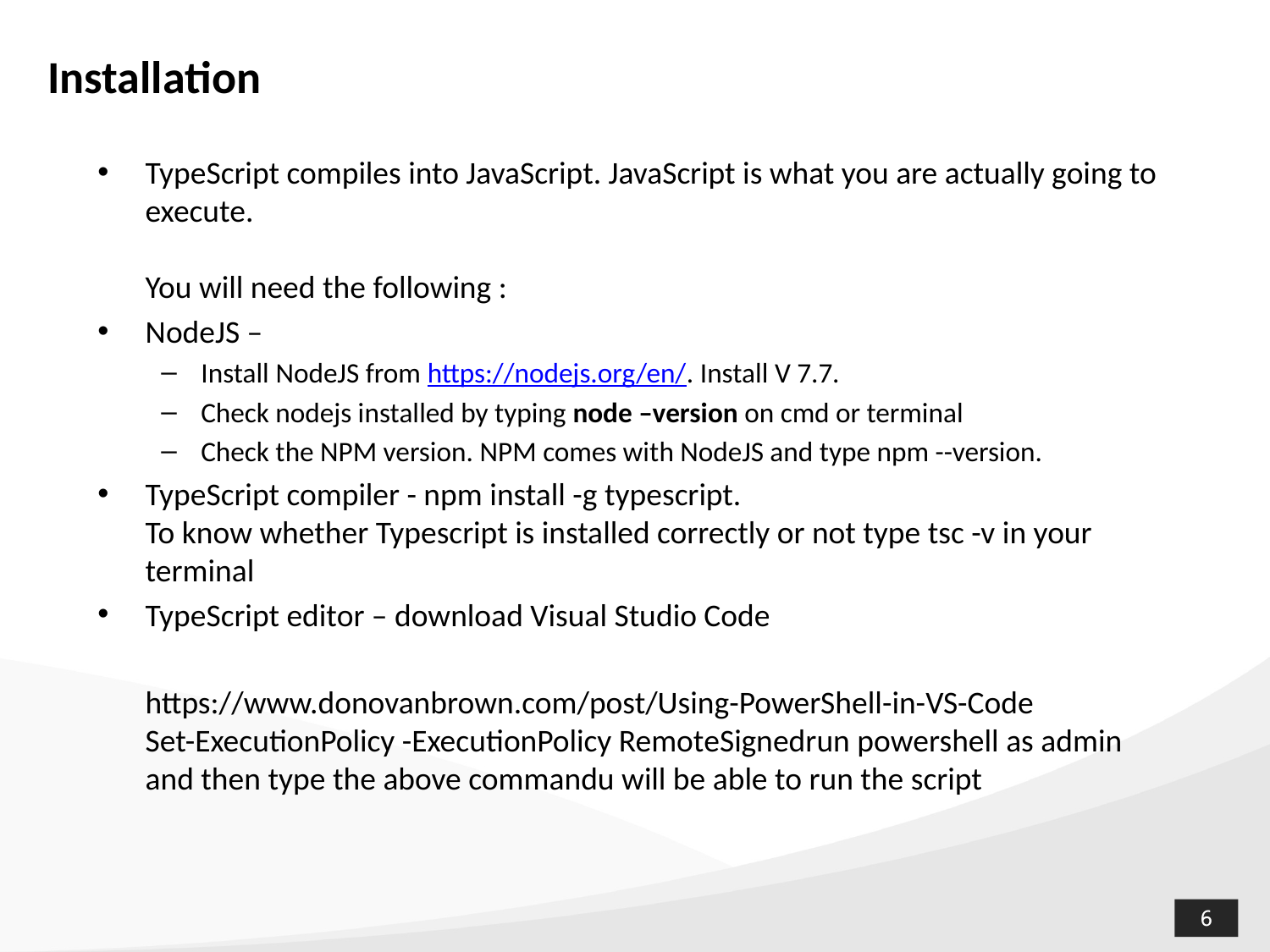

# Installation
TypeScript compiles into JavaScript. JavaScript is what you are actually going to execute.
You will need the following :
NodeJS –
Install NodeJS from https://nodejs.org/en/. Install V 7.7.
Check nodejs installed by typing node –version on cmd or terminal
Check the NPM version. NPM comes with NodeJS and type npm --version.
TypeScript compiler - npm install -g typescript.
To know whether Typescript is installed correctly or not type tsc -v in your terminal
TypeScript editor – download Visual Studio Code
https://www.donovanbrown.com/post/Using-PowerShell-in-VS-Code
Set-ExecutionPolicy -ExecutionPolicy RemoteSigned run powershell as admin and then type the above command u will be able to run the script